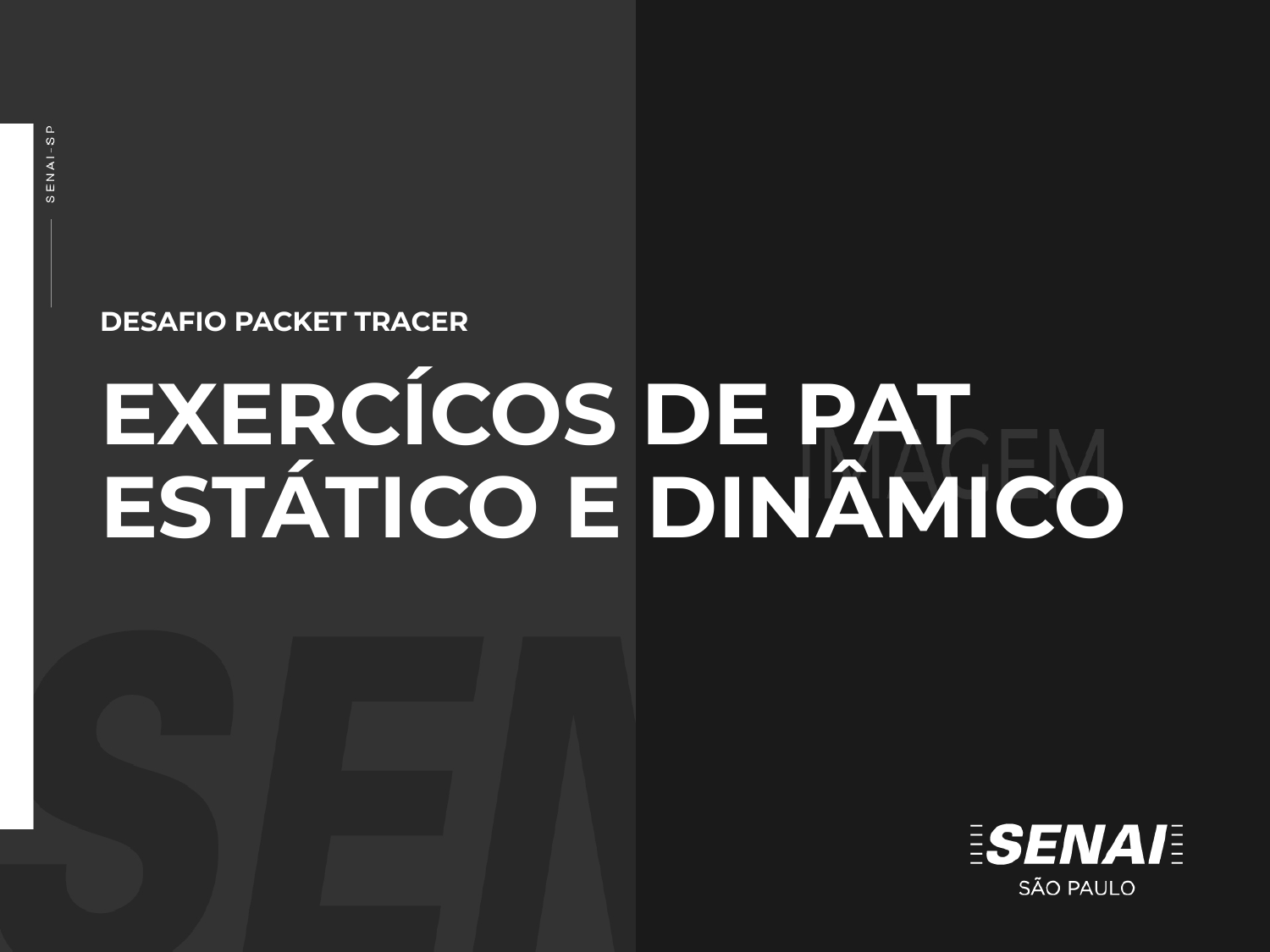

DESAFIO PACKET TRACER
EXERCÍCOS DE PAT ESTÁTICO E DINÂMICO